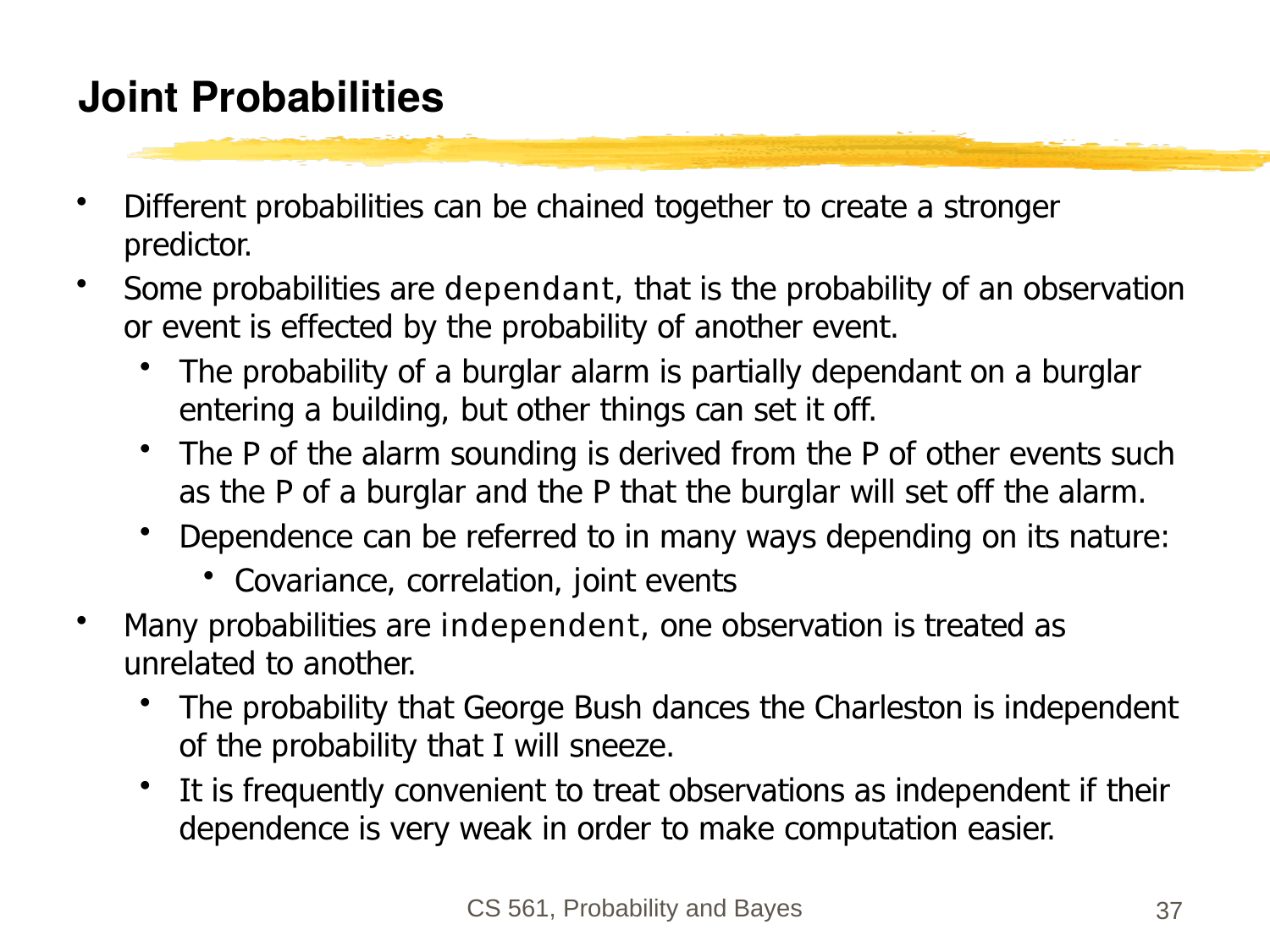

# Joint Probabilities
Different probabilities can be chained together to create a stronger predictor.
Some probabilities are dependant, that is the probability of an observation or event is effected by the probability of another event.
The probability of a burglar alarm is partially dependant on a burglar entering a building, but other things can set it off.
The P of the alarm sounding is derived from the P of other events such as the P of a burglar and the P that the burglar will set off the alarm.
Dependence can be referred to in many ways depending on its nature:
Covariance, correlation, joint events
Many probabilities are independent, one observation is treated as unrelated to another.
The probability that George Bush dances the Charleston is independent of the probability that I will sneeze.
It is frequently convenient to treat observations as independent if their dependence is very weak in order to make computation easier.
CS 561, Probability and Bayes
37